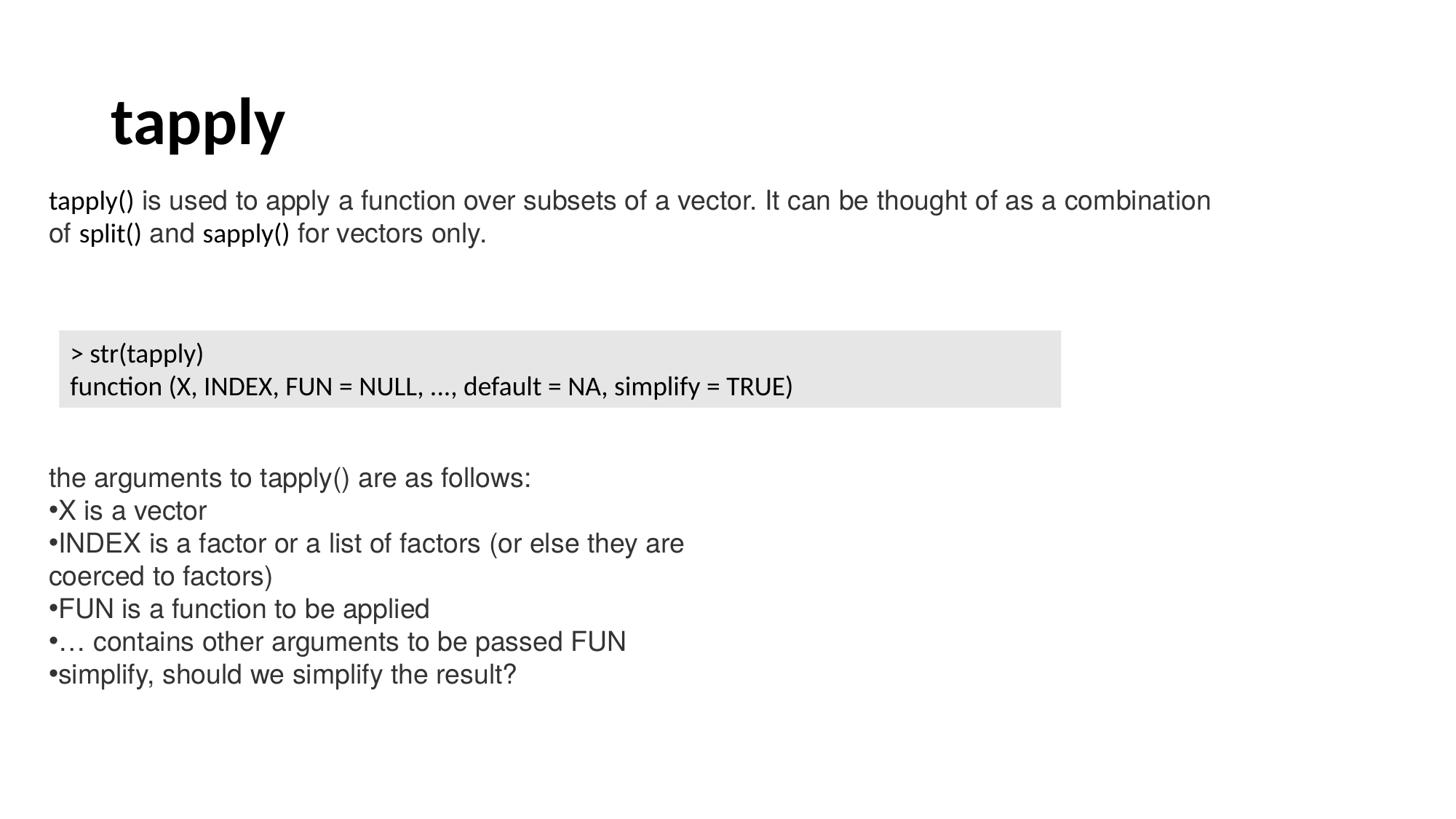

# tapply
tapply() is used to apply a function over subsets of a vector. It can be thought of as a combination of split() and sapply() for vectors only.
> str(tapply)
function (X, INDEX, FUN = NULL, ..., default = NA, simplify = TRUE)
the arguments to tapply() are as follows:
X is a vector
INDEX is a factor or a list of factors (or else they are coerced to factors)
FUN is a function to be applied
… contains other arguments to be passed FUN
simplify, should we simplify the result?